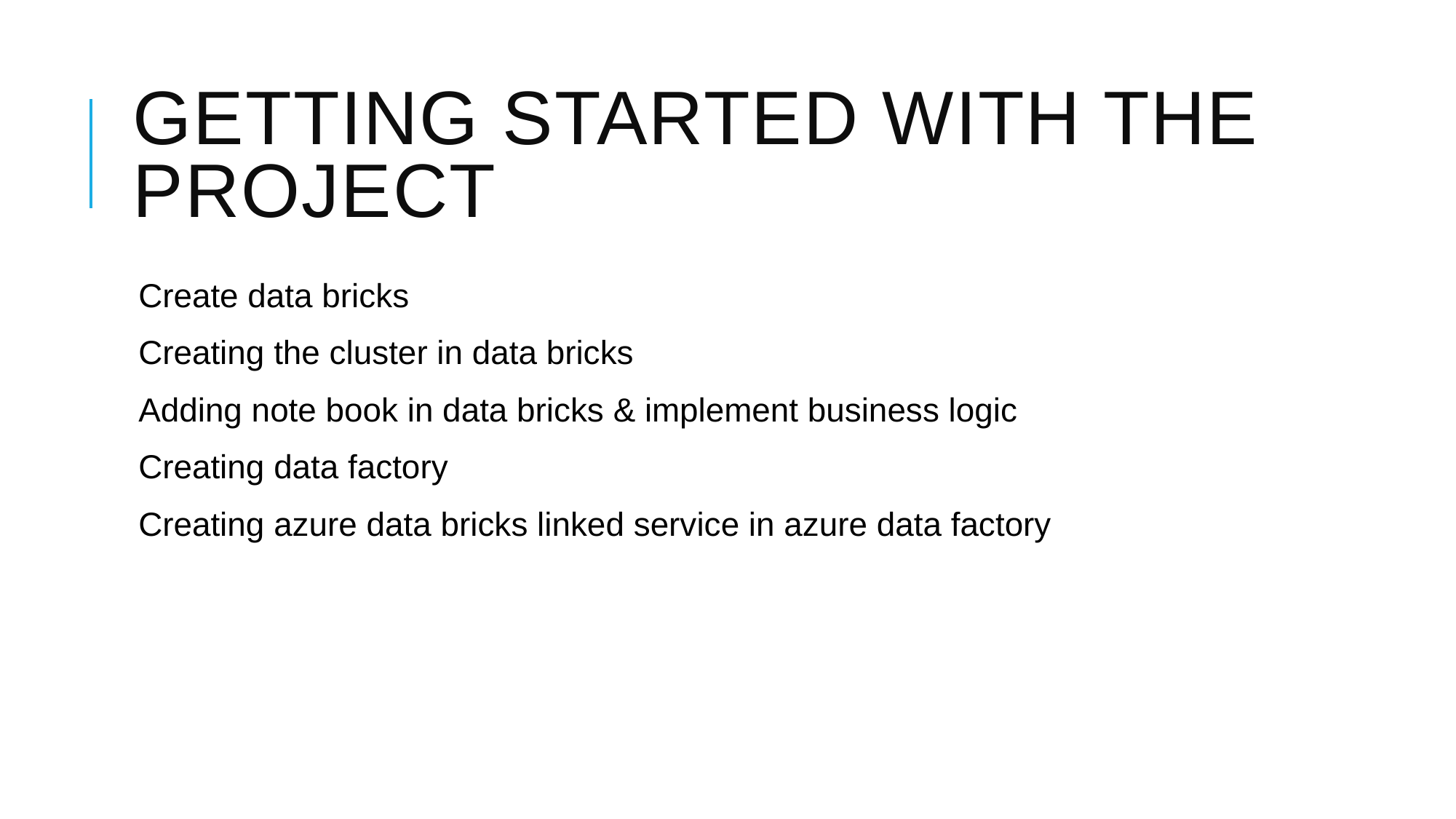

# Getting started with the project
Create data bricks
Creating the cluster in data bricks
Adding note book in data bricks & implement business logic
Creating data factory
Creating azure data bricks linked service in azure data factory